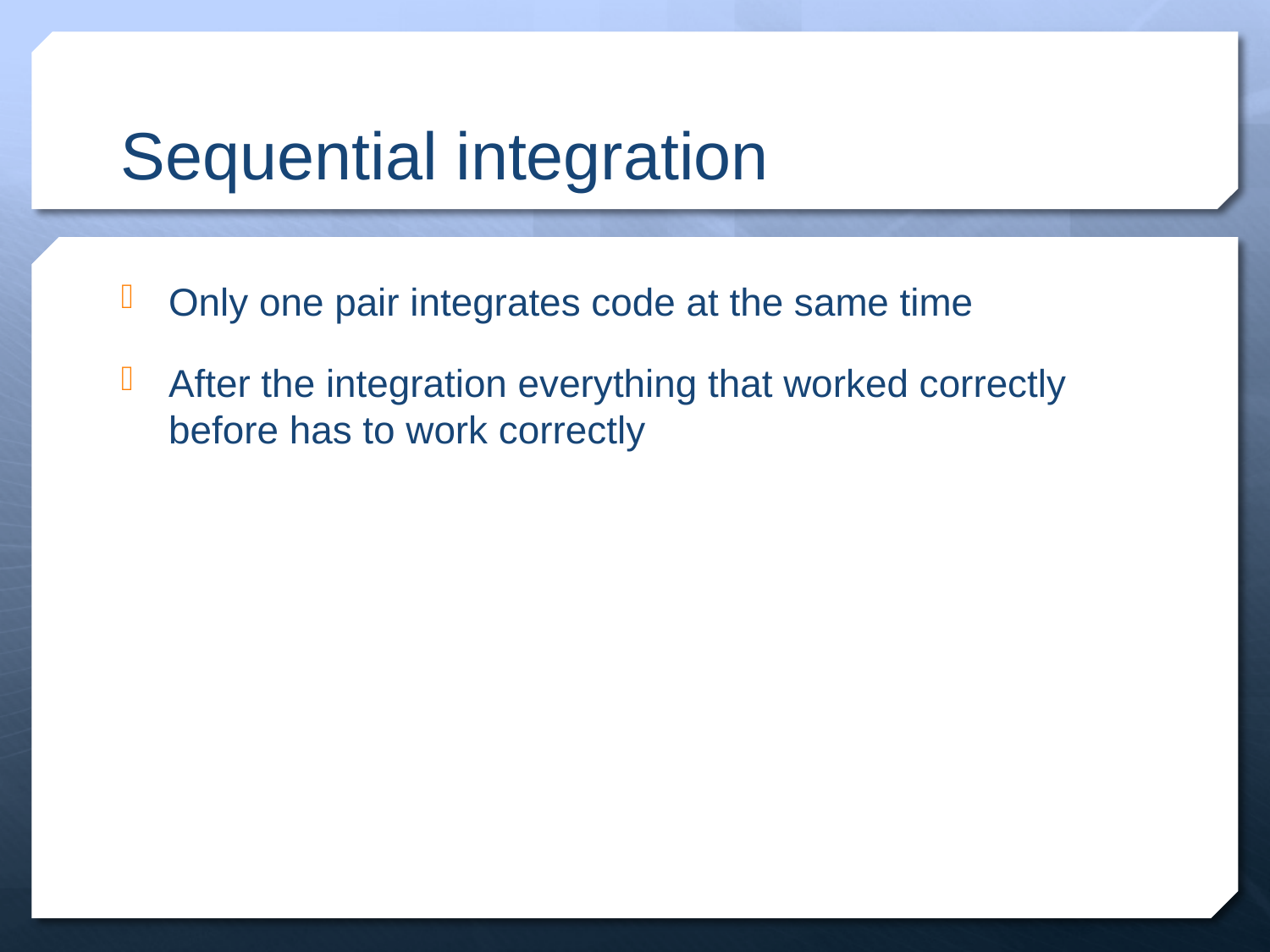

# Sequential integration
Only one pair integrates code at the same time
After the integration everything that worked correctly before has to work correctly